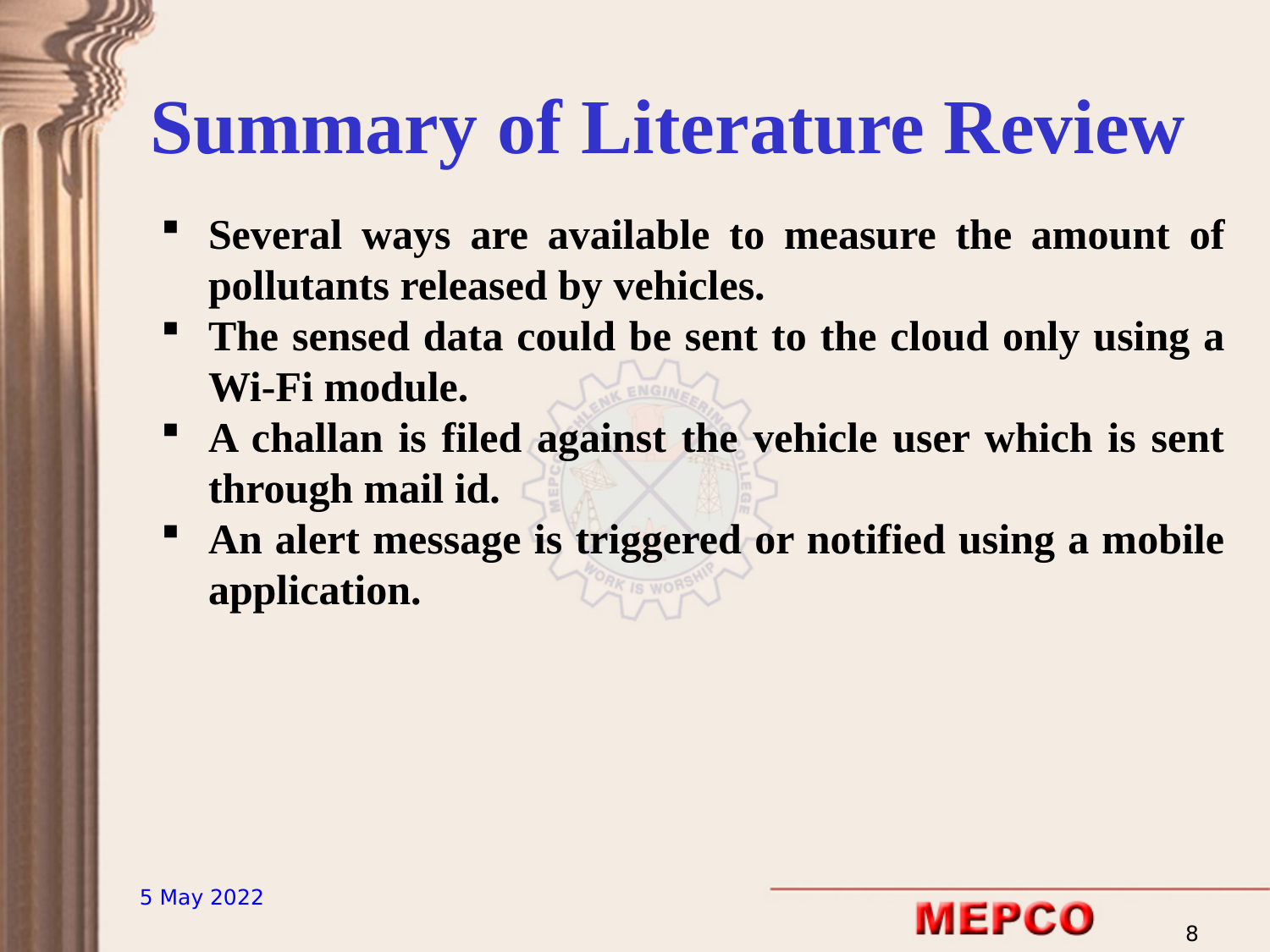

Summary of Literature Review
Several ways are available to measure the amount of pollutants released by vehicles.
The sensed data could be sent to the cloud only using a Wi-Fi module.
A challan is filed against the vehicle user which is sent through mail id.
An alert message is triggered or notified using a mobile application.